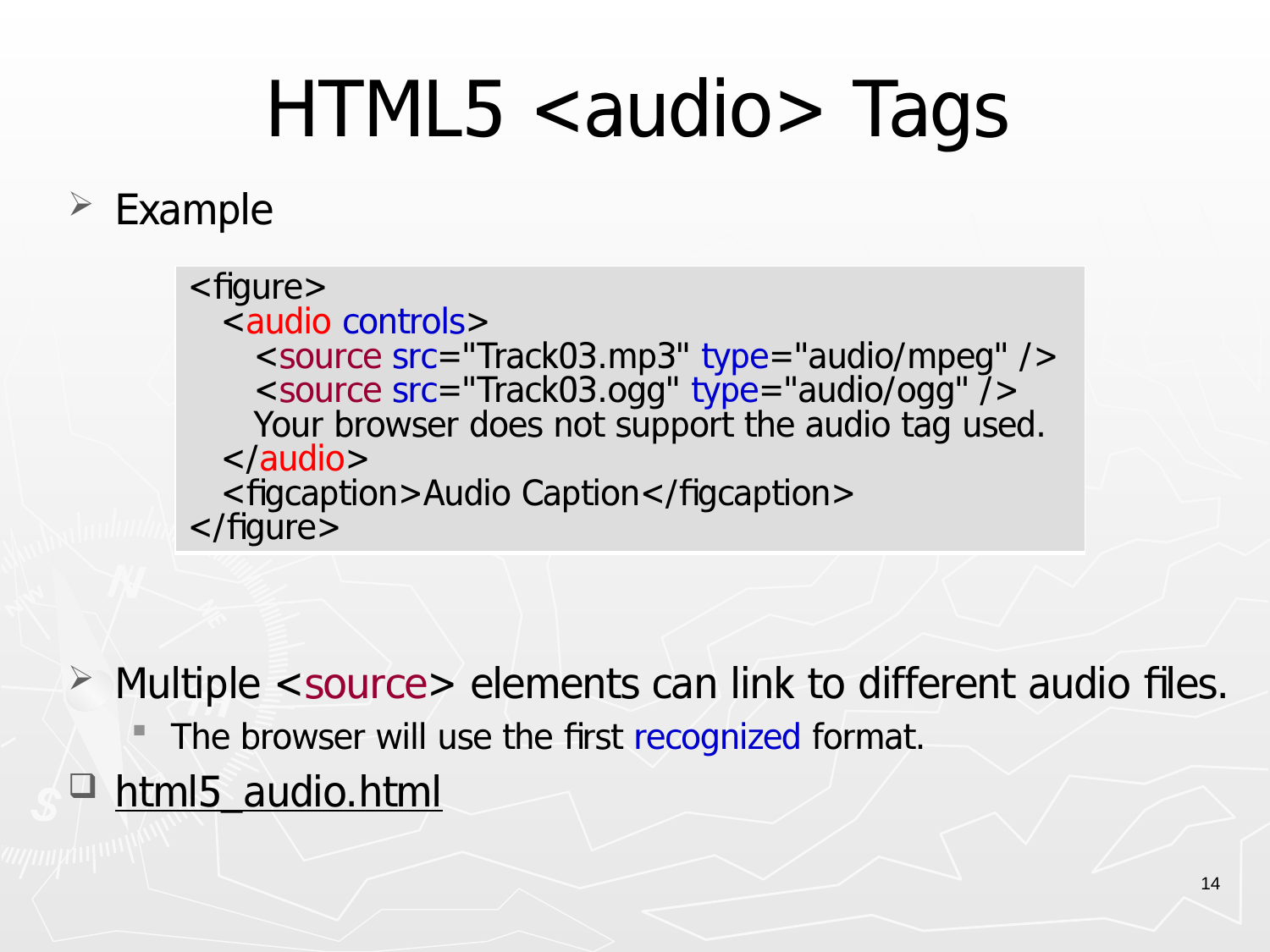

# HTML5 <audio> Tags
Example

Multiple <source> elements can link to different audio files.
The browser will use the first recognized format.
html5_audio.html
| <figure> <audio controls> <source src="Track03.mp3" type="audio/mpeg" /> <source src="Track03.ogg" type="audio/ogg" /> Your browser does not support the audio tag used. </audio> <figcaption>Audio Caption</figcaption> </figure> |
| --- |
14